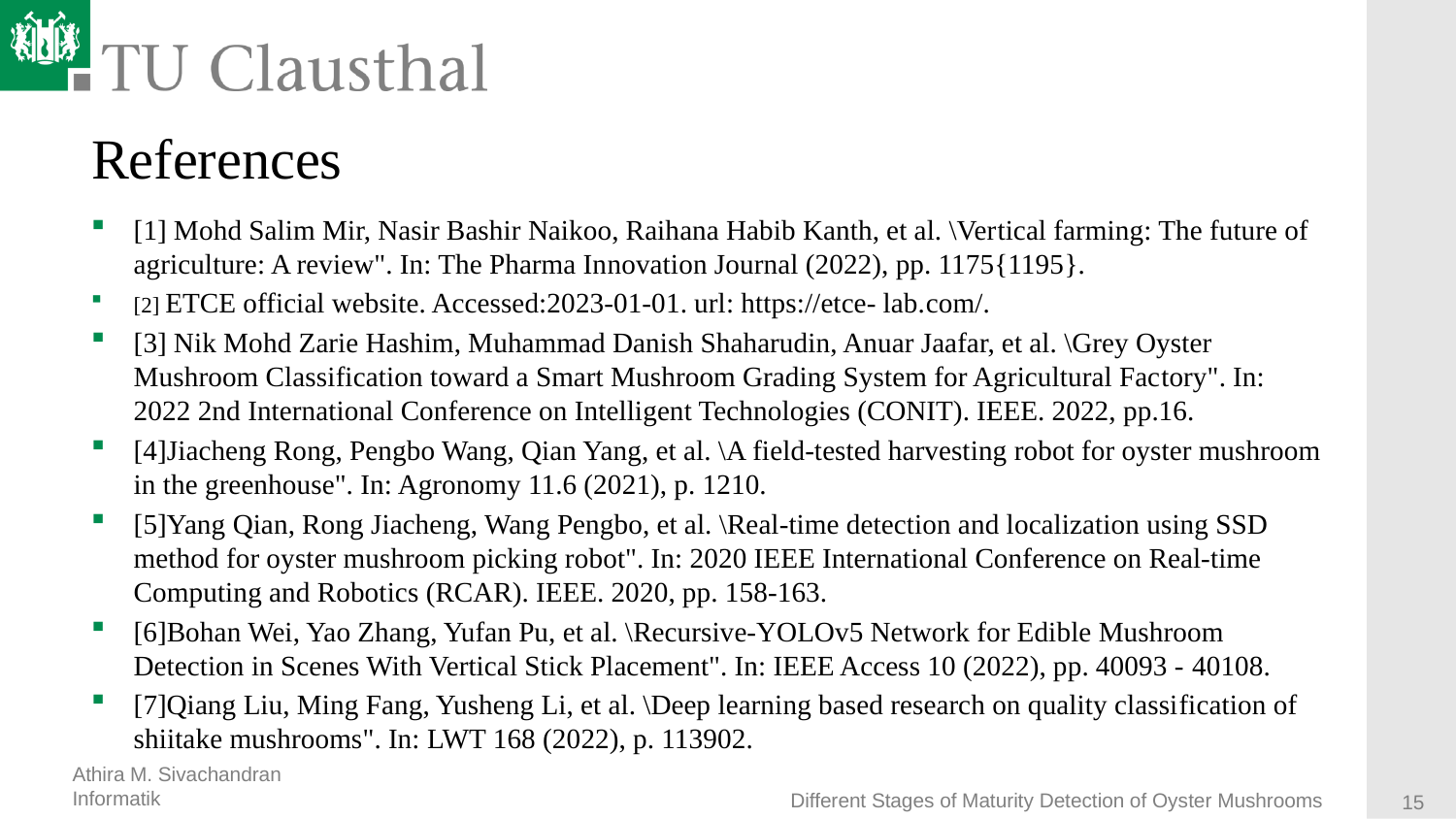

# References
[1] Mohd Salim Mir, Nasir Bashir Naikoo, Raihana Habib Kanth, et al. \Vertical farming: The future of agriculture: A review". In: The Pharma Innovation Journal (2022), pp. 1175{1195}.
[2] ETCE official website. Accessed:2023-01-01. url: https://etce- lab.com/.
[3] Nik Mohd Zarie Hashim, Muhammad Danish Shaharudin, Anuar Jaafar, et al. \Grey Oyster Mushroom Classification toward a Smart Mushroom Grading System for Agricultural Factory". In: 2022 2nd International Conference on Intelligent Technologies (CONIT). IEEE. 2022, pp.16.
[4]Jiacheng Rong, Pengbo Wang, Qian Yang, et al. \A field-tested harvesting robot for oyster mushroom in the greenhouse". In: Agronomy 11.6 (2021), p. 1210.
[5]Yang Qian, Rong Jiacheng, Wang Pengbo, et al. \Real-time detection and localization using SSD method for oyster mushroom picking robot". In: 2020 IEEE International Conference on Real-time Computing and Robotics (RCAR). IEEE. 2020, pp. 158-163.
[6]Bohan Wei, Yao Zhang, Yufan Pu, et al. \Recursive-YOLOv5 Network for Edible Mushroom Detection in Scenes With Vertical Stick Placement". In: IEEE Access 10 (2022), pp. 40093 - 40108.
[7]Qiang Liu, Ming Fang, Yusheng Li, et al. \Deep learning based research on quality classification of shiitake mushrooms". In: LWT 168 (2022), p. 113902.